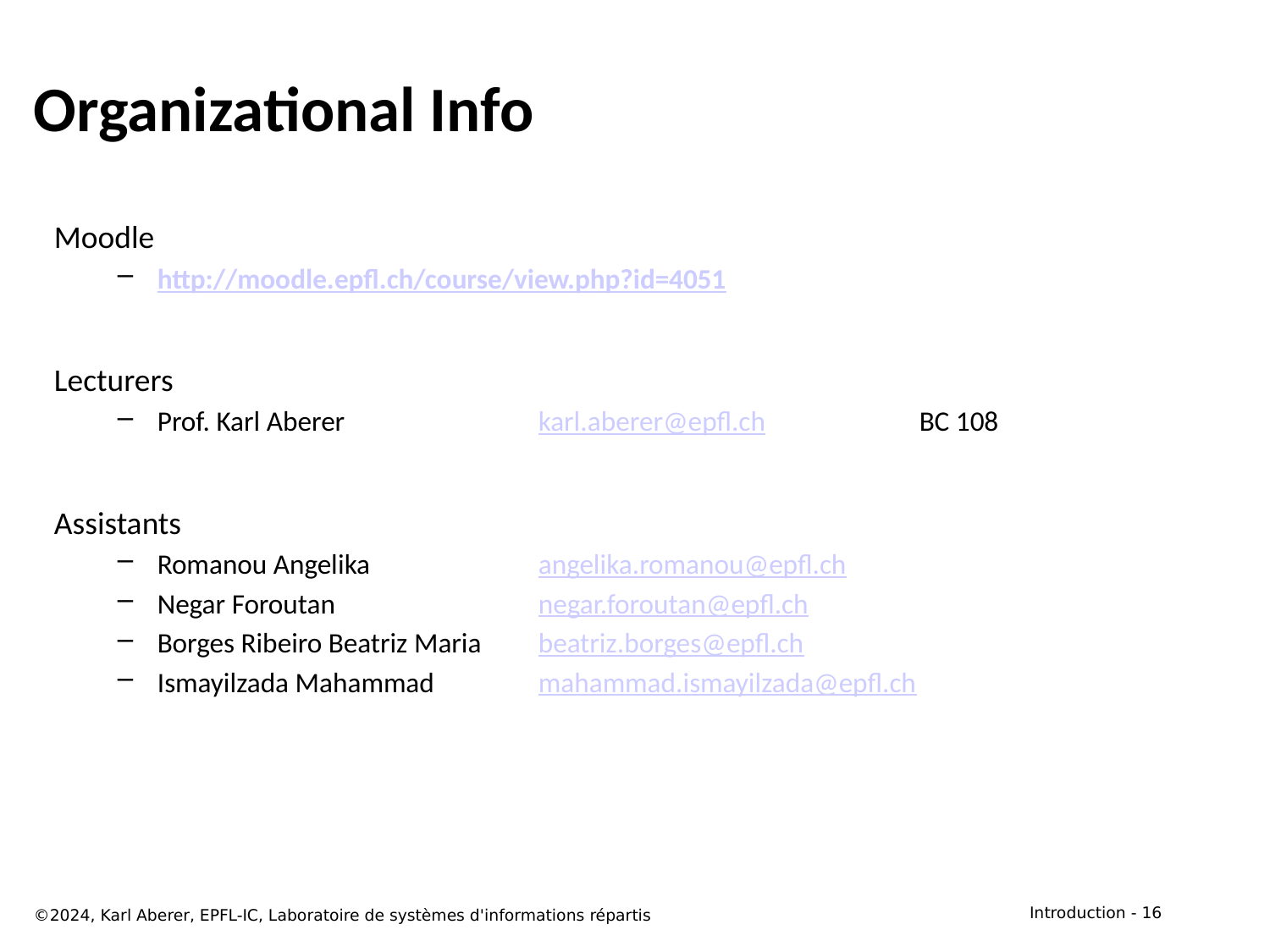

# Organizational Info

Moodle
http://moodle.epfl.ch/course/view.php?id=4051

Lecturers
Prof. Karl Aberer		karl.aberer@epfl.ch 		BC 108

Assistants
Romanou Angelika 		angelika.romanou@epfl.ch
Negar Foroutan		negar.foroutan@epfl.ch
Borges Ribeiro Beatriz Maria	beatriz.borges@epfl.ch
Ismayilzada Mahammad	mahammad.ismayilzada@epfl.ch

©2024, Karl Aberer, EPFL-IC, Laboratoire de systèmes d'informations répartis